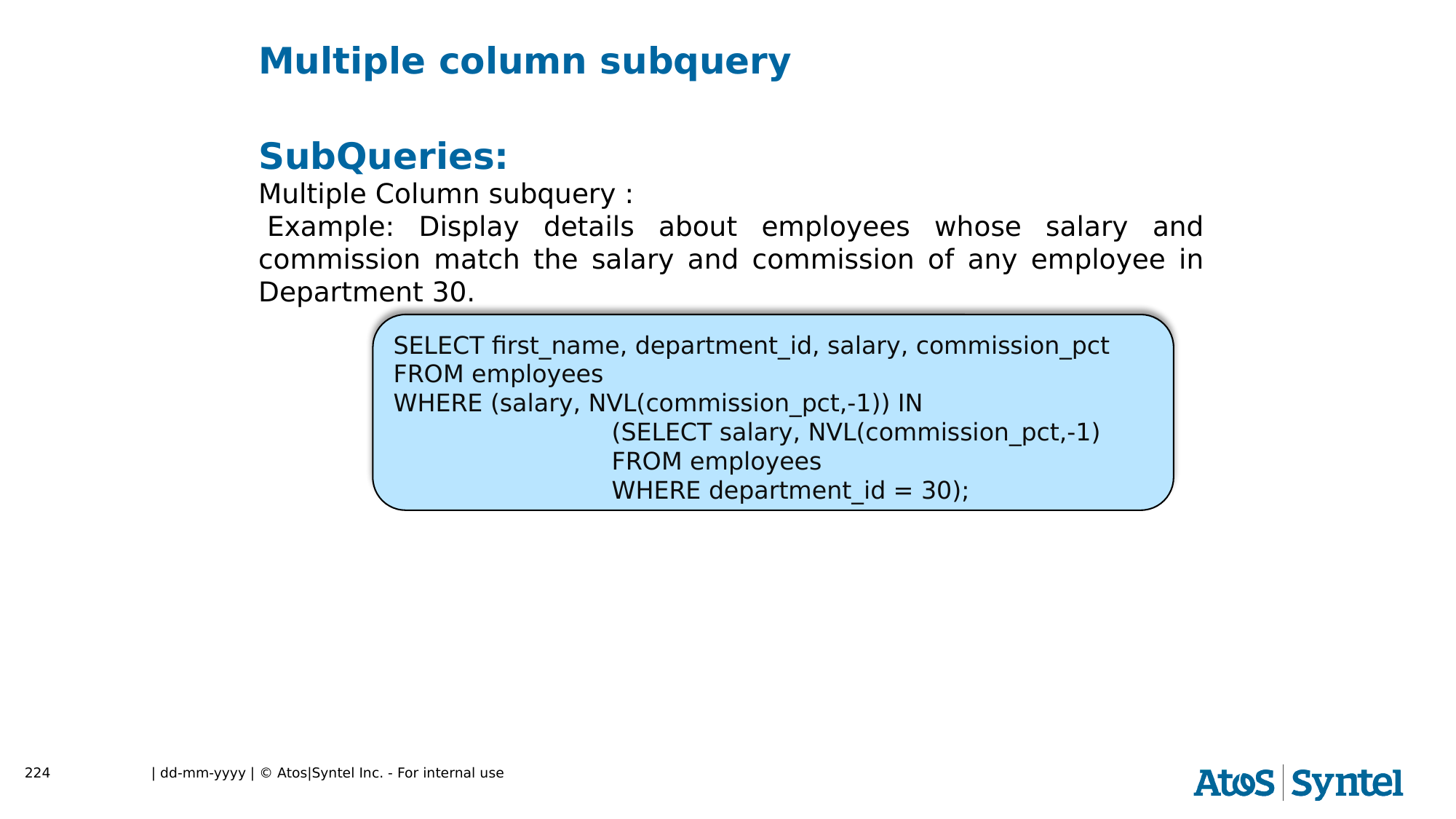

# Multiple column subquery
SubQueries:
Multiple Column subquery :
 Example: Display details about employees whose salary and commission match the salary and commission of any employee in Department 30.
SELECT first_name, department_id, salary, commission_pct
FROM employees
WHERE (salary, NVL(commission_pct,-1)) IN
	 	(SELECT salary, NVL(commission_pct,-1)
		FROM employees 
		WHERE department_id = 30);